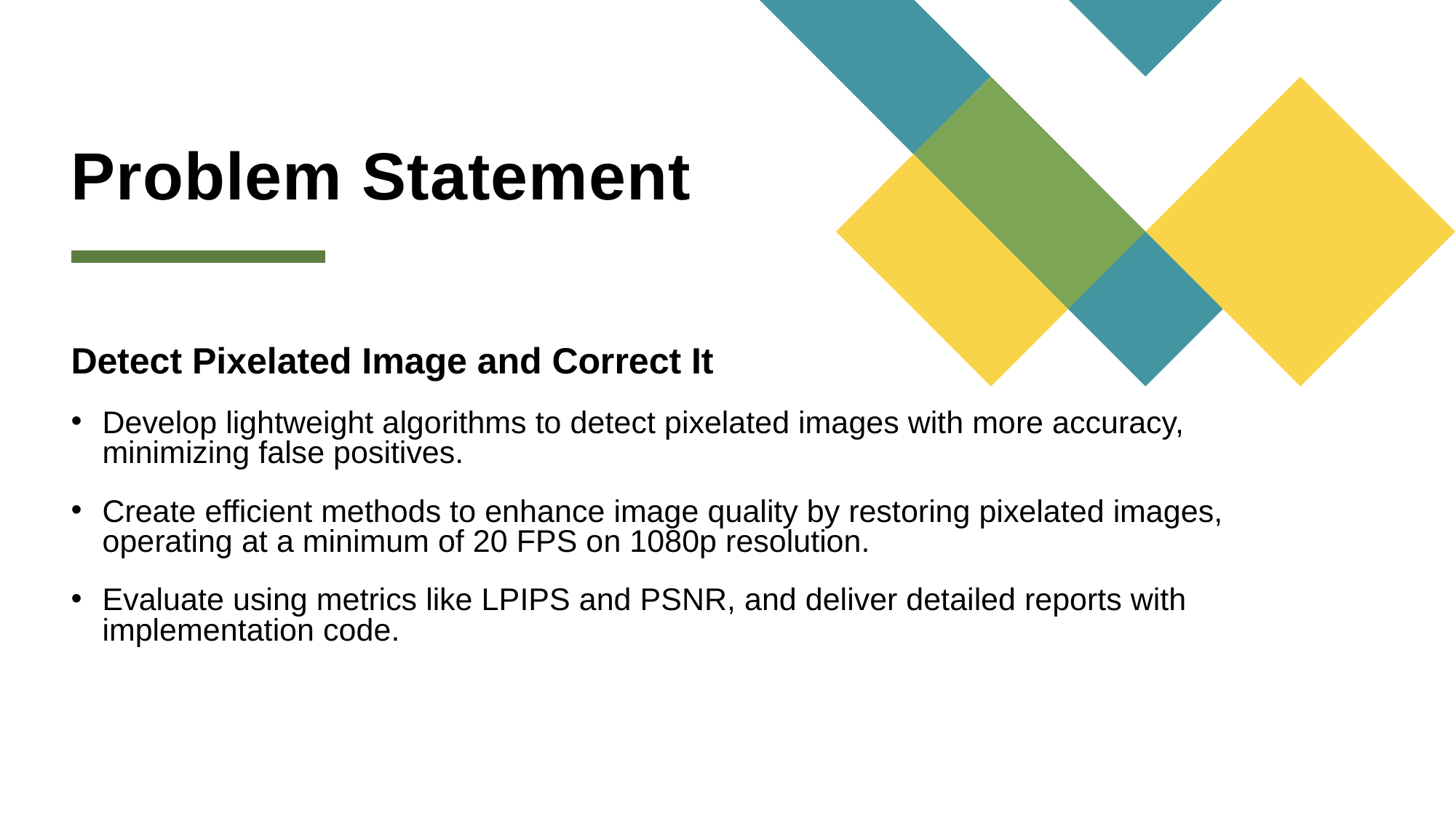

# Problem Statement
Detect Pixelated Image and Correct It
Develop lightweight algorithms to detect pixelated images with more accuracy, minimizing false positives.
Create efficient methods to enhance image quality by restoring pixelated images, operating at a minimum of 20 FPS on 1080p resolution.
Evaluate using metrics like LPIPS and PSNR, and deliver detailed reports with implementation code.